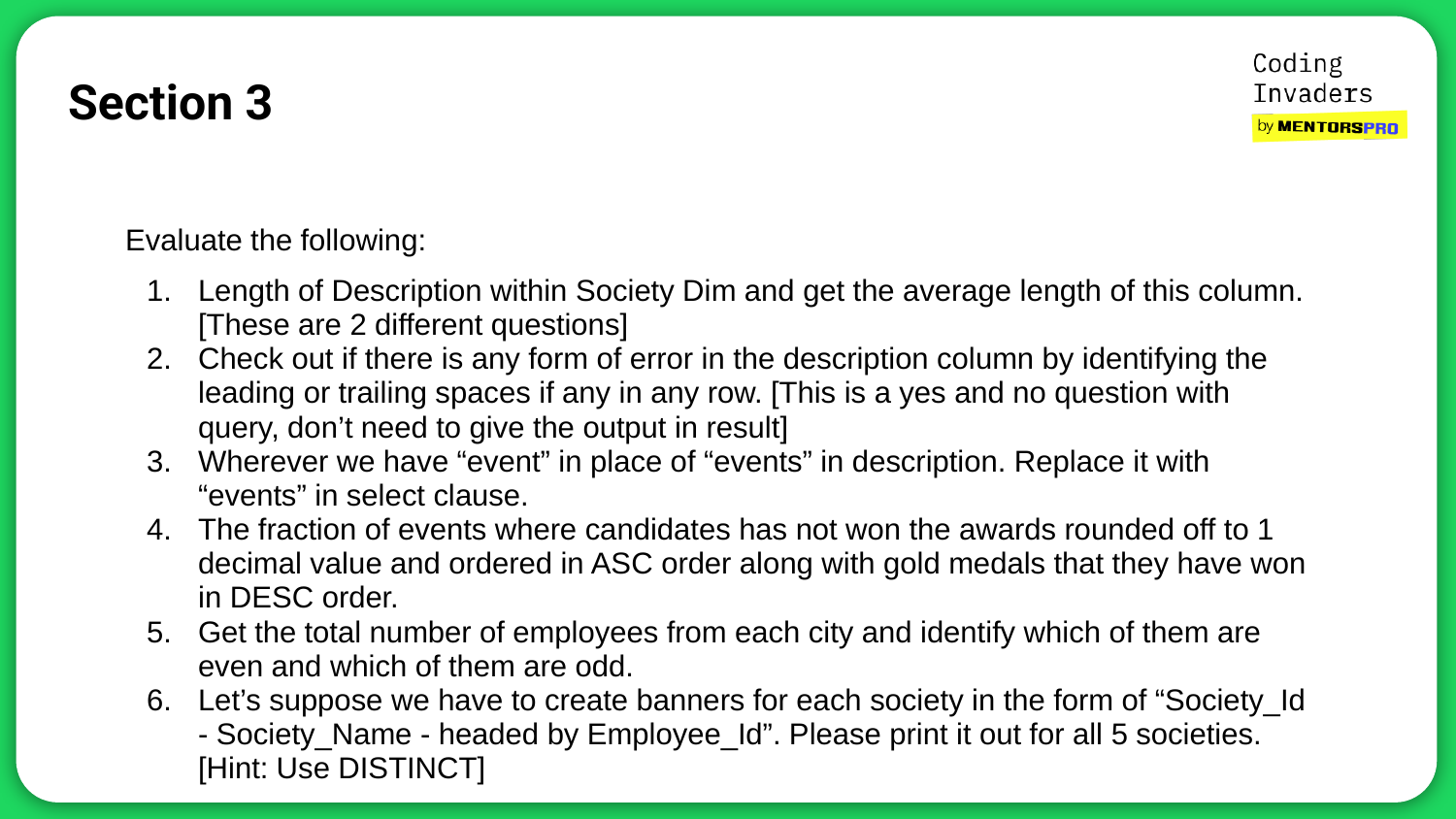

# Section 3
Evaluate the following:
Length of Description within Society Dim and get the average length of this column. [These are 2 different questions]
Check out if there is any form of error in the description column by identifying the leading or trailing spaces if any in any row. [This is a yes and no question with query, don’t need to give the output in result]
Wherever we have “event” in place of “events” in description. Replace it with “events” in select clause.
The fraction of events where candidates has not won the awards rounded off to 1 decimal value and ordered in ASC order along with gold medals that they have won in DESC order.
Get the total number of employees from each city and identify which of them are even and which of them are odd.
Let’s suppose we have to create banners for each society in the form of “Society_Id - Society_Name - headed by Employee_Id”. Please print it out for all 5 societies. [Hint: Use DISTINCT]